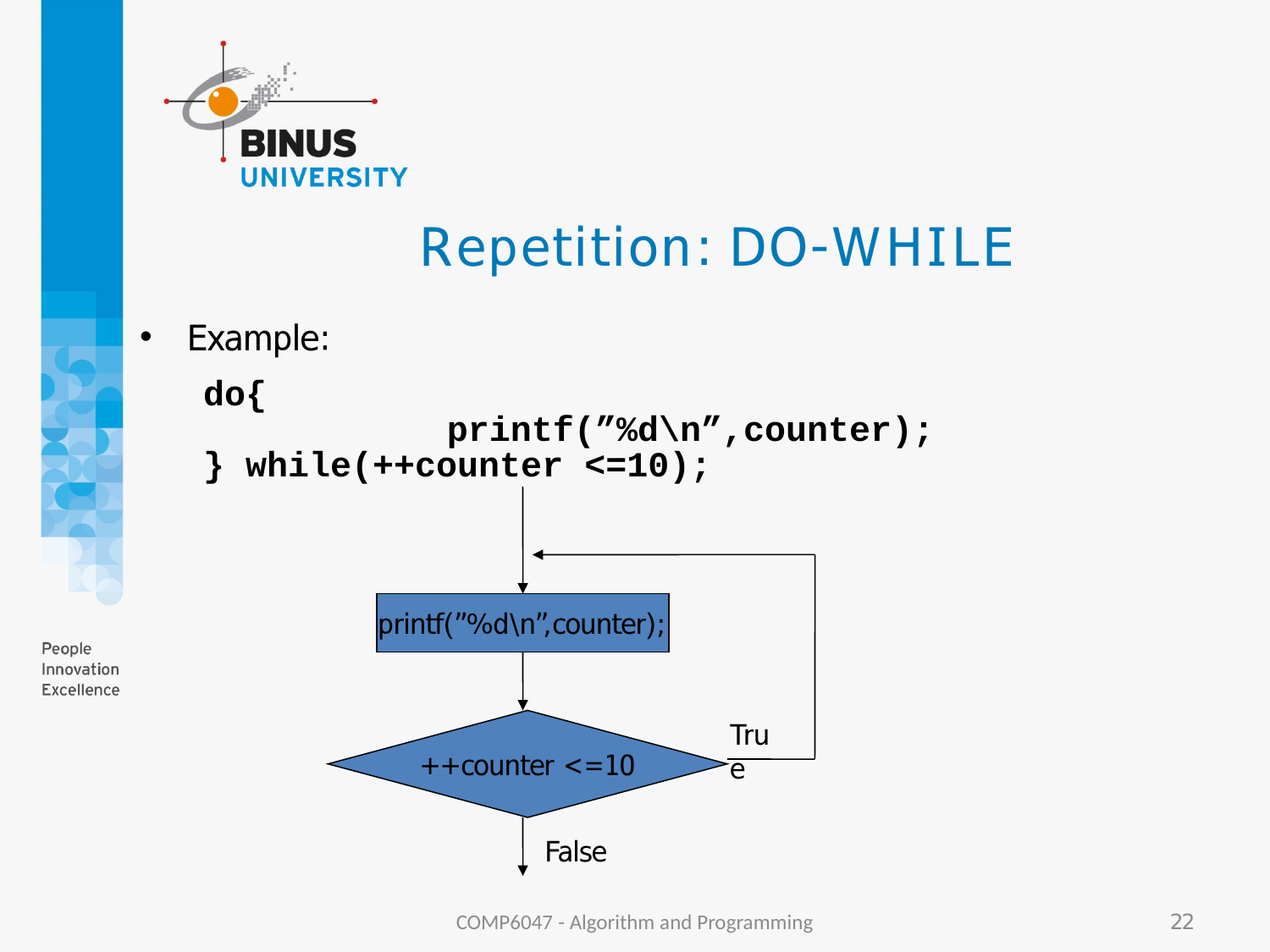

# Repetition: DO-WHILE
Example:

do{
		   printf(”%d\n”,counter);
} while(++counter <=10);

printf(”%d\n”,counter);

++counter <=10
True

False
COMP6047 - Algorithm and Programming
22